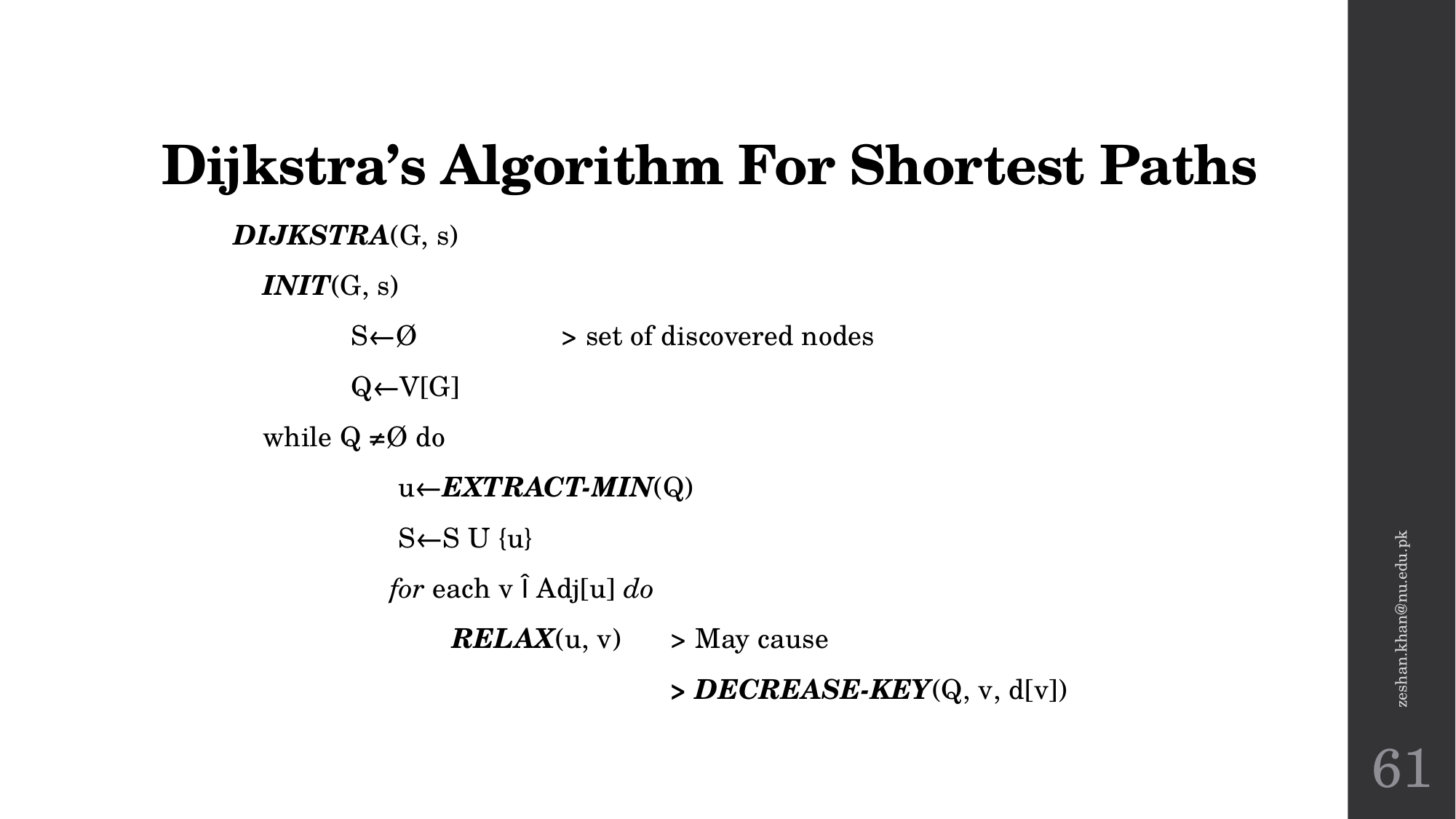

# Dijkstra’s Algorithm For Shortest Paths
	DIJKSTRA(G, s)
             INIT(G, s)
		 S←Ø		> set of discovered nodes
		 Q←V[G]
             while Q ≠Ø do
		       u←EXTRACT-MIN(Q)
 		       S←S U {u}
		      for each v Î Adj[u] do
			RELAX(u, v)	> May cause
					> DECREASE-KEY(Q, v, d[v])
zeshan.khan@nu.edu.pk
61